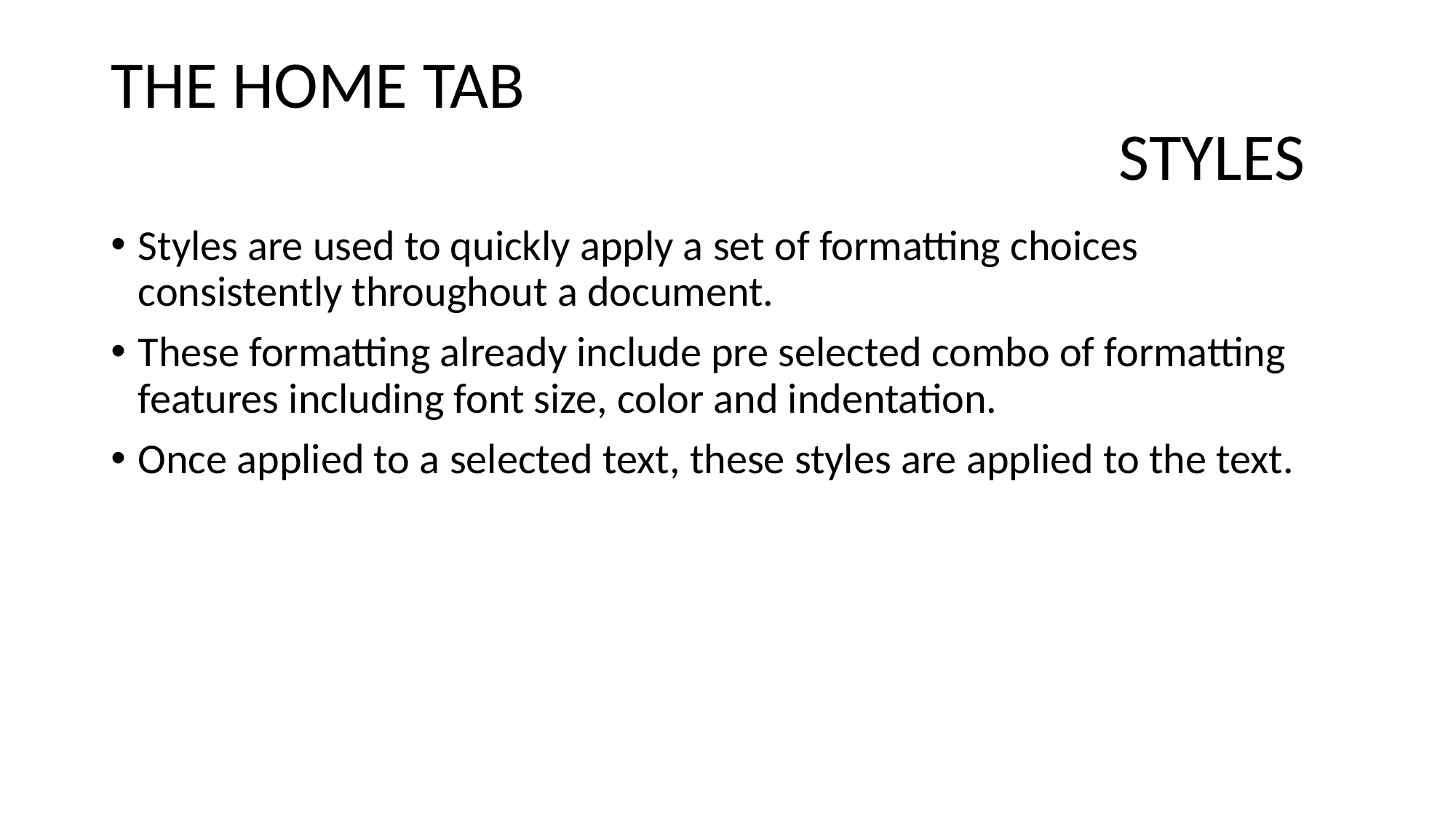

# THE HOME TAB STYLES
Styles are used to quickly apply a set of formatting choices consistently throughout a document.
These formatting already include pre selected combo of formatting features including font size, color and indentation.
Once applied to a selected text, these styles are applied to the text.